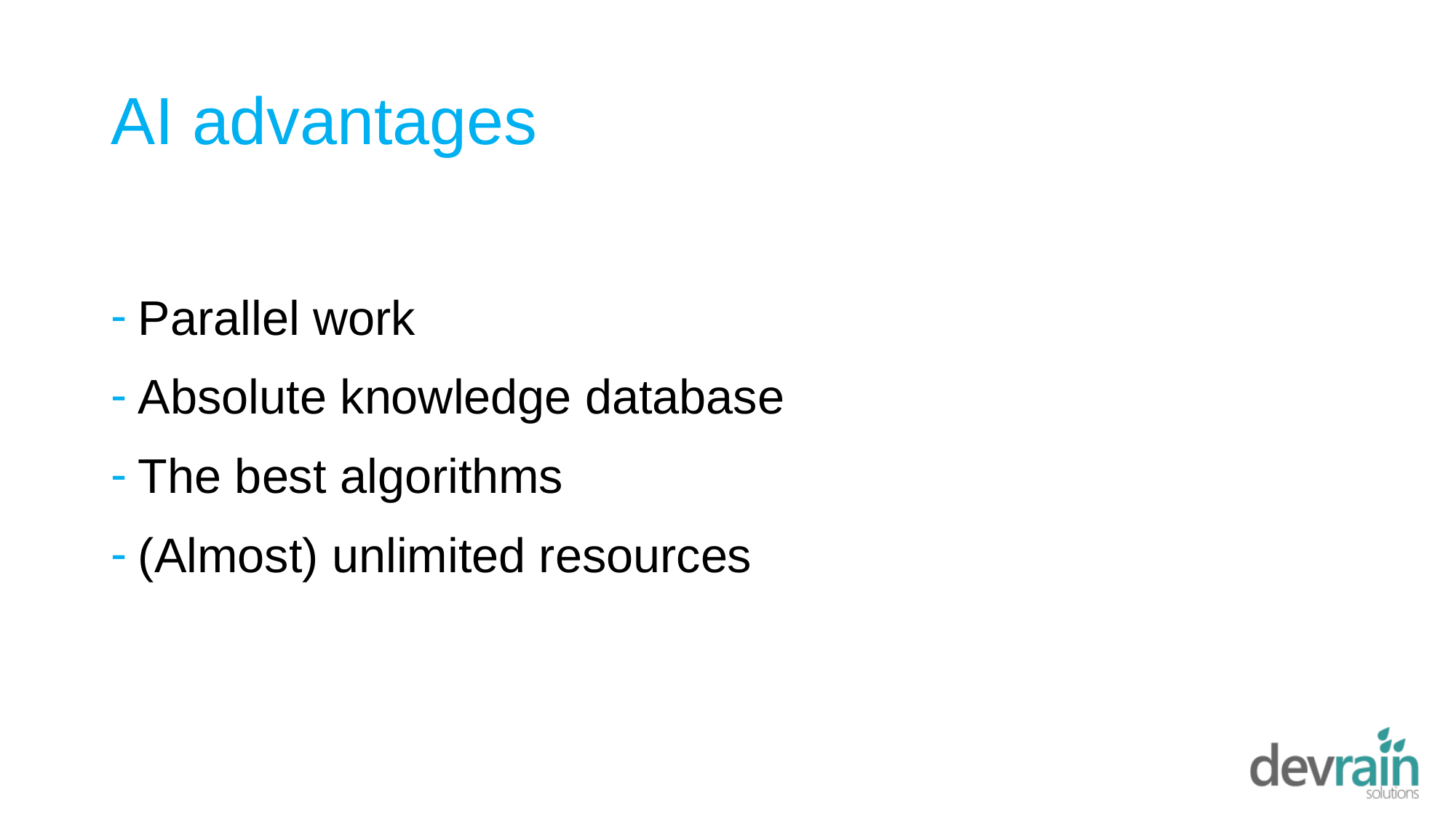

# AI advantages

Parallel work
Absolute knowledge database
The best algorithms
(Almost) unlimited resources